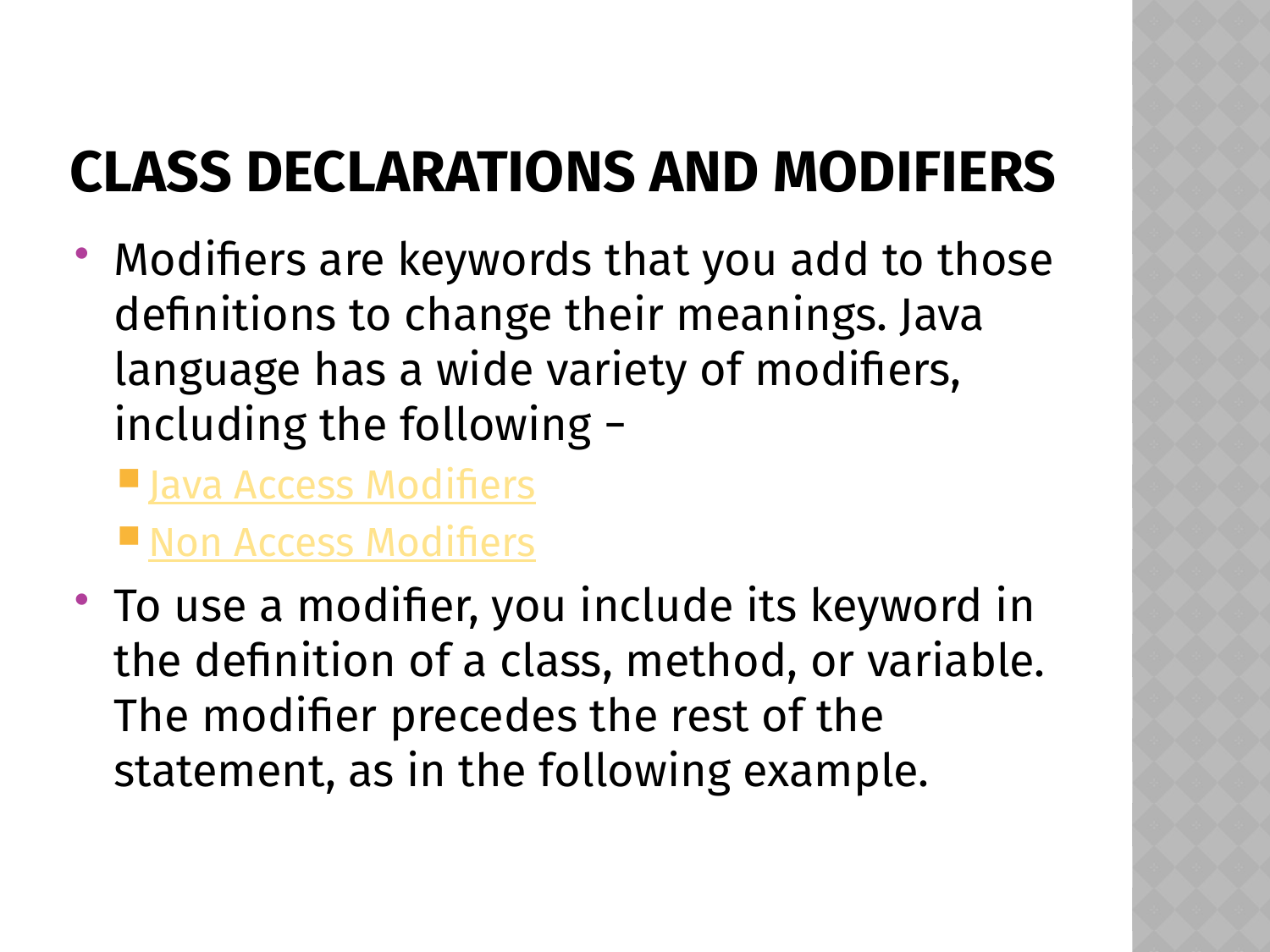

# Class Declarations and Modifiers
Modifiers are keywords that you add to those definitions to change their meanings. Java language has a wide variety of modifiers, including the following −
Java Access Modifiers
Non Access Modifiers
To use a modifier, you include its keyword in the definition of a class, method, or variable. The modifier precedes the rest of the statement, as in the following example.